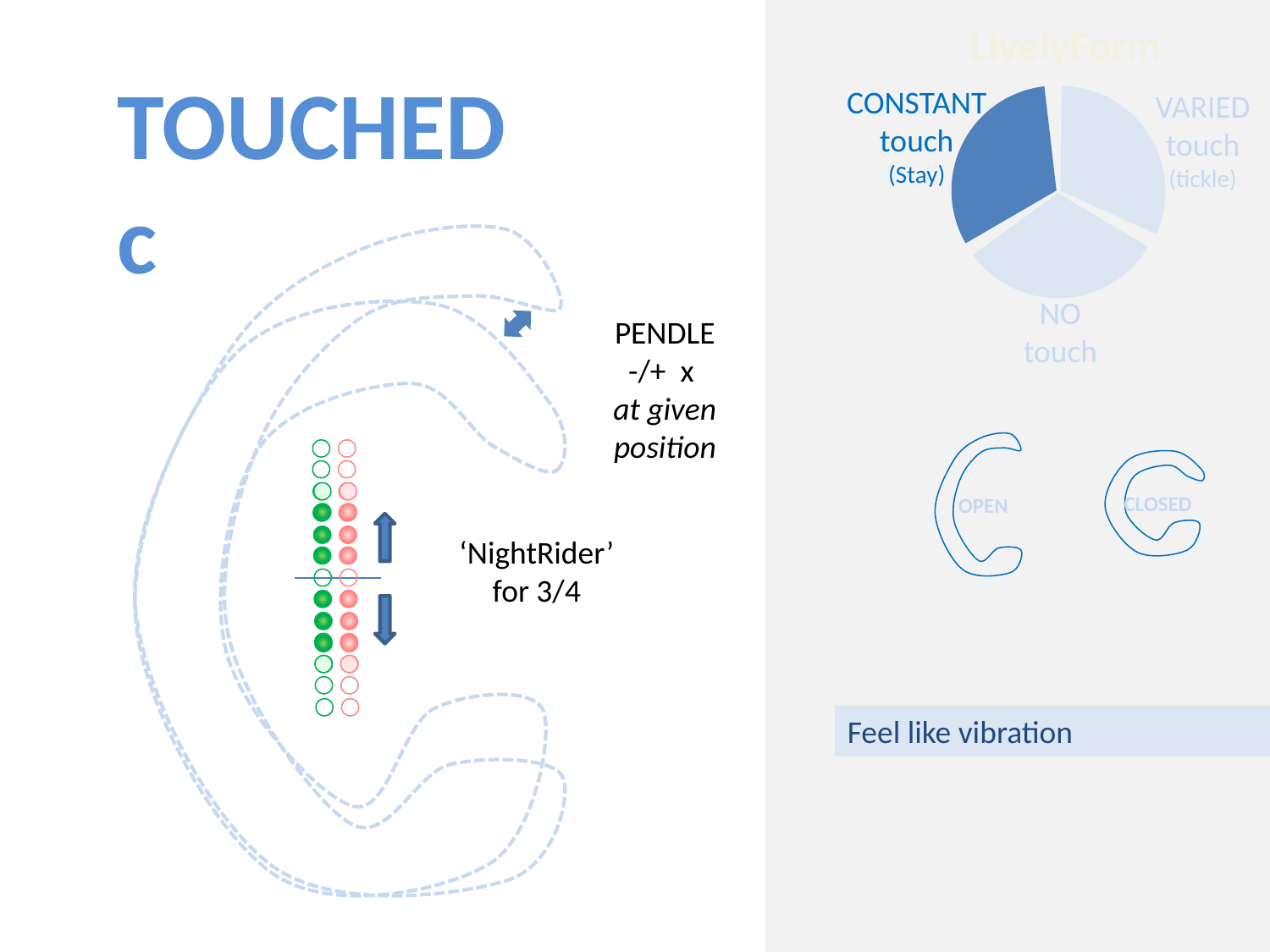

LivelyForm
TOUCHED
c
CONSTANT
touch
(Stay)
VARIED
touch
(tickle)

NO
touch

PENDLE
-/+  x
at given position
  OPEN
CLOSED

‘NightRider’
for 3/4

Feel like vibration